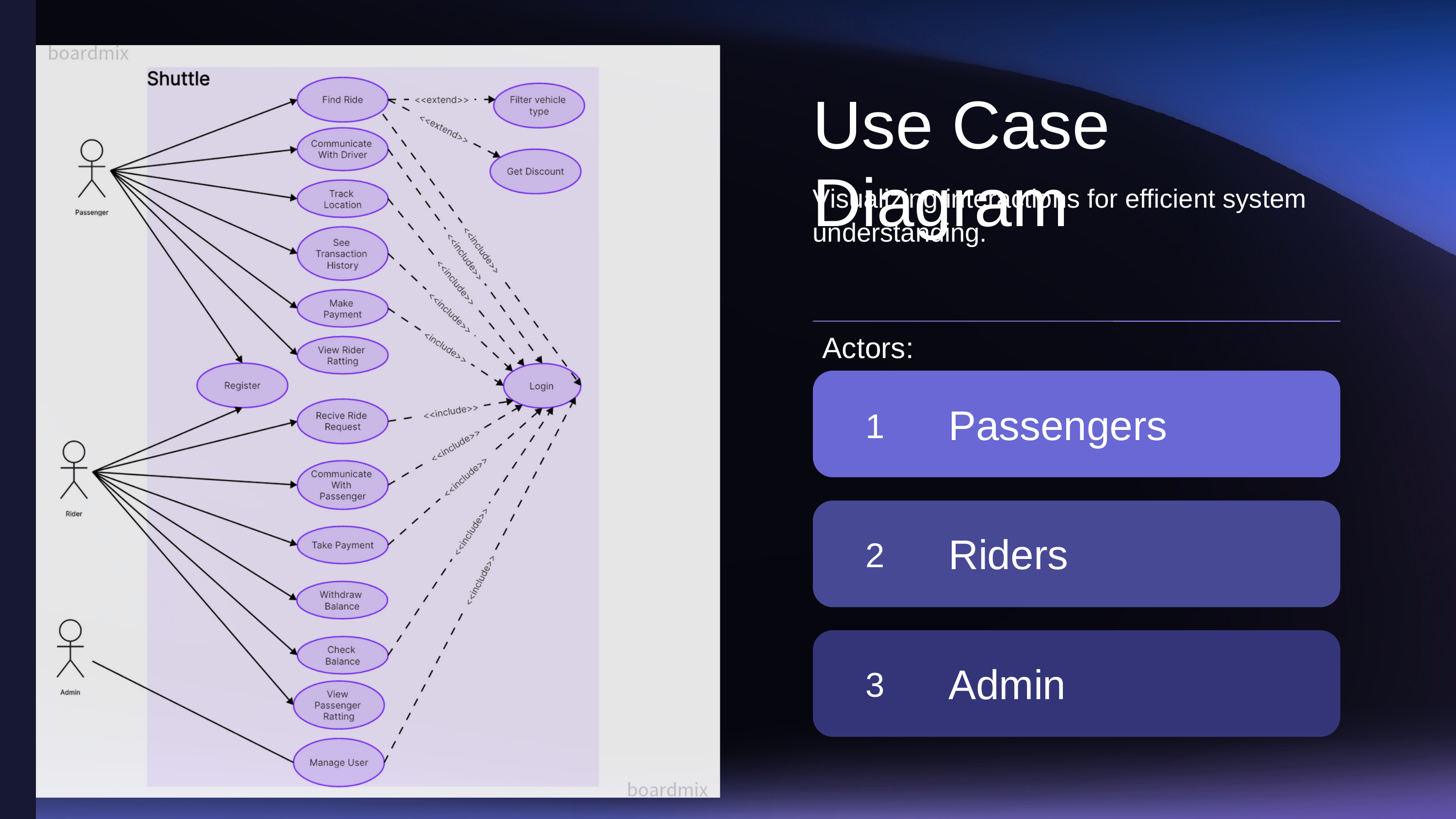

Use Case Diagram
Visualizing interactions for efficient system understanding.

Actors:

Passengers
1

Riders
2

Admin
3